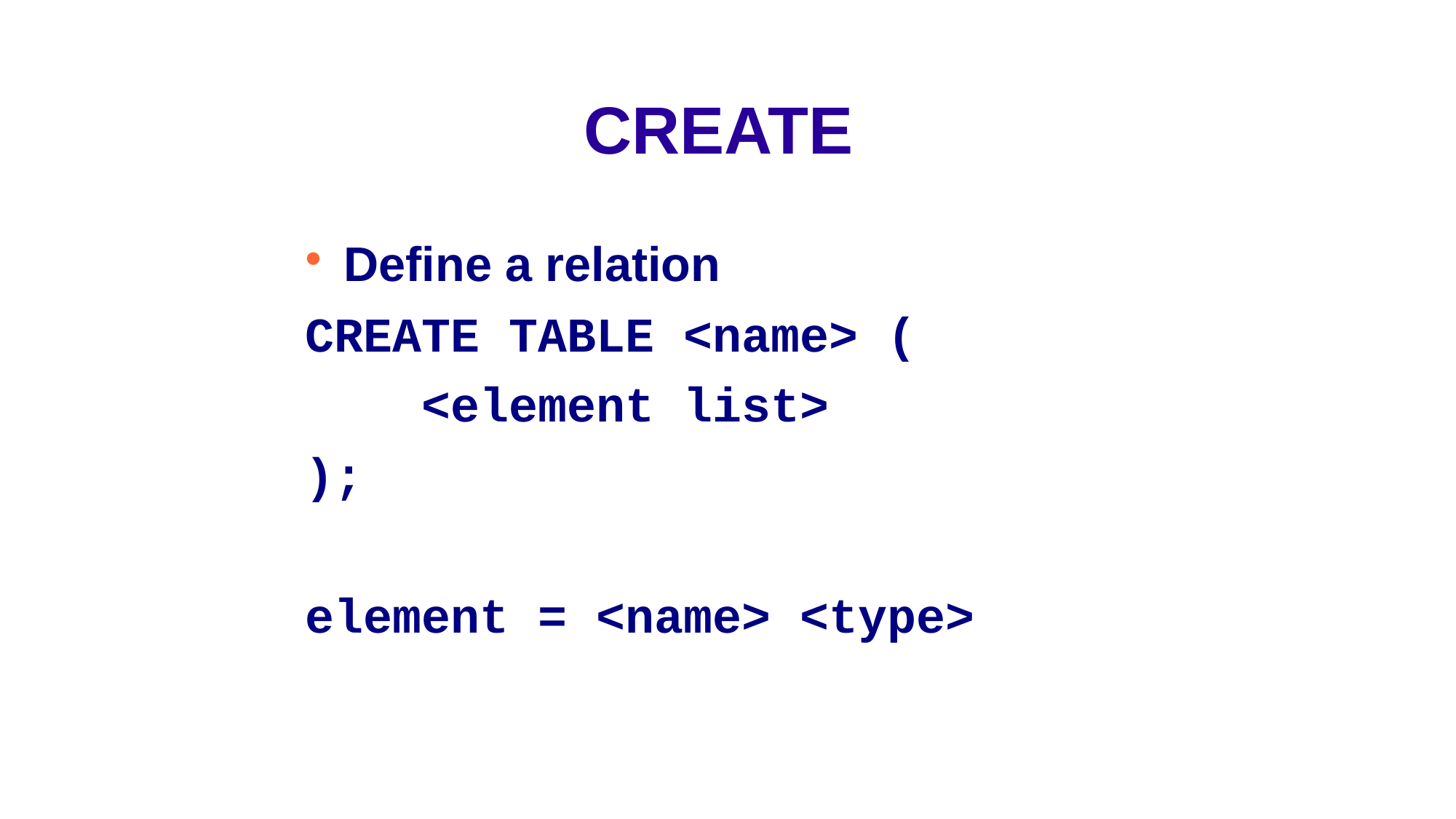

CREATE
Define a relation
CREATE TABLE <name> (
    <element list>
);

element = <name> <type>